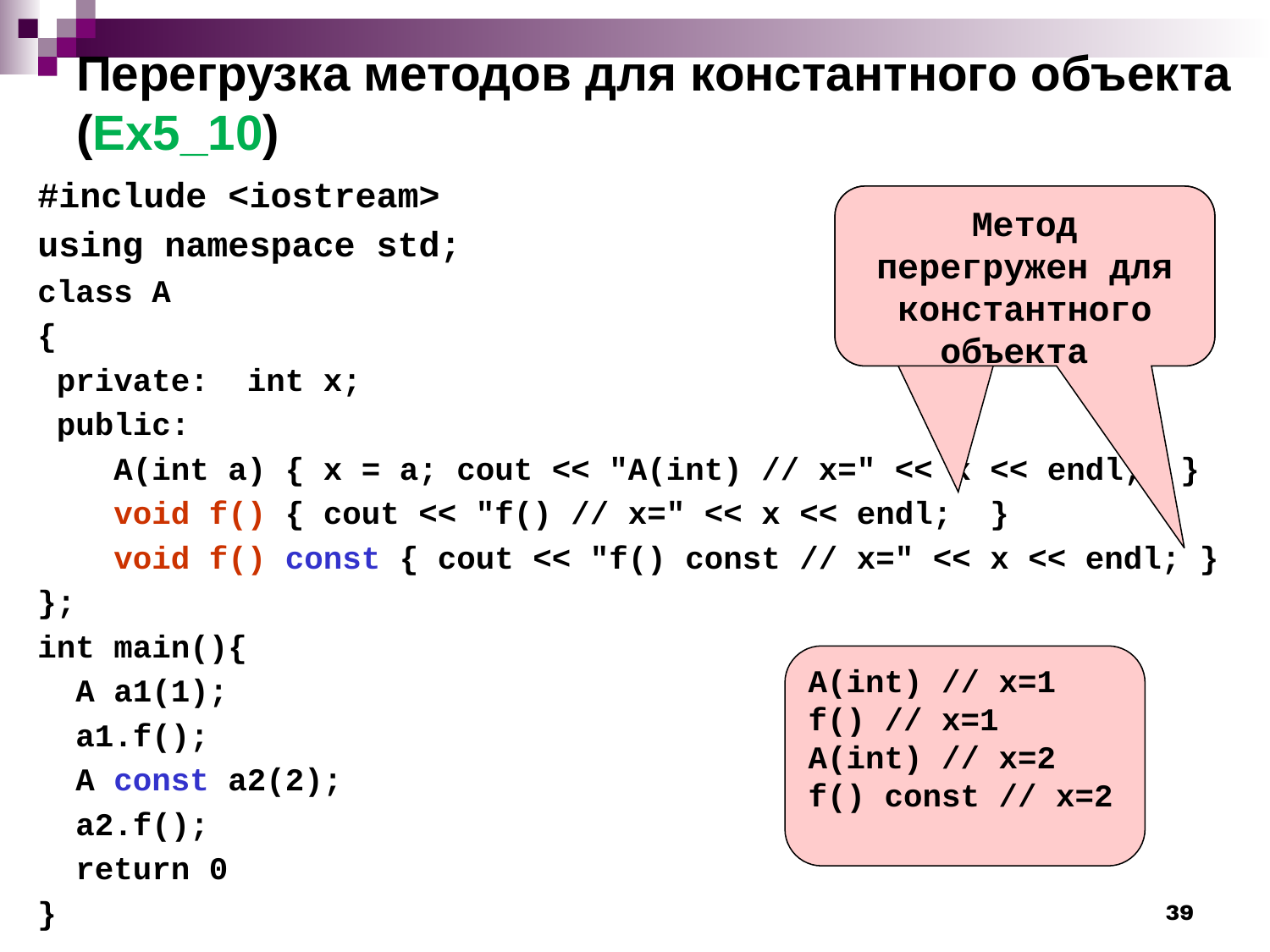

Перегрузка методов для константного объекта (Ex5_10)
#include <iostream>
using namespace std;
class A
{
 private:  int x;
 public:
    A(int a) { x = a; cout << "A(int) // x=" << x << endl;  }
    void f() { cout << "f() // x=" << x << endl;  }
    void f() const { cout << "f() const // x=" << x << endl; }
};
int main(){
  A a1(1);
  a1.f();
  A const a2(2);
  a2.f();
  return 0
}

Метод перегружен для константного объекта
A(int) // x=1
f() // x=1
A(int) // x=2
f() const // x=2

39